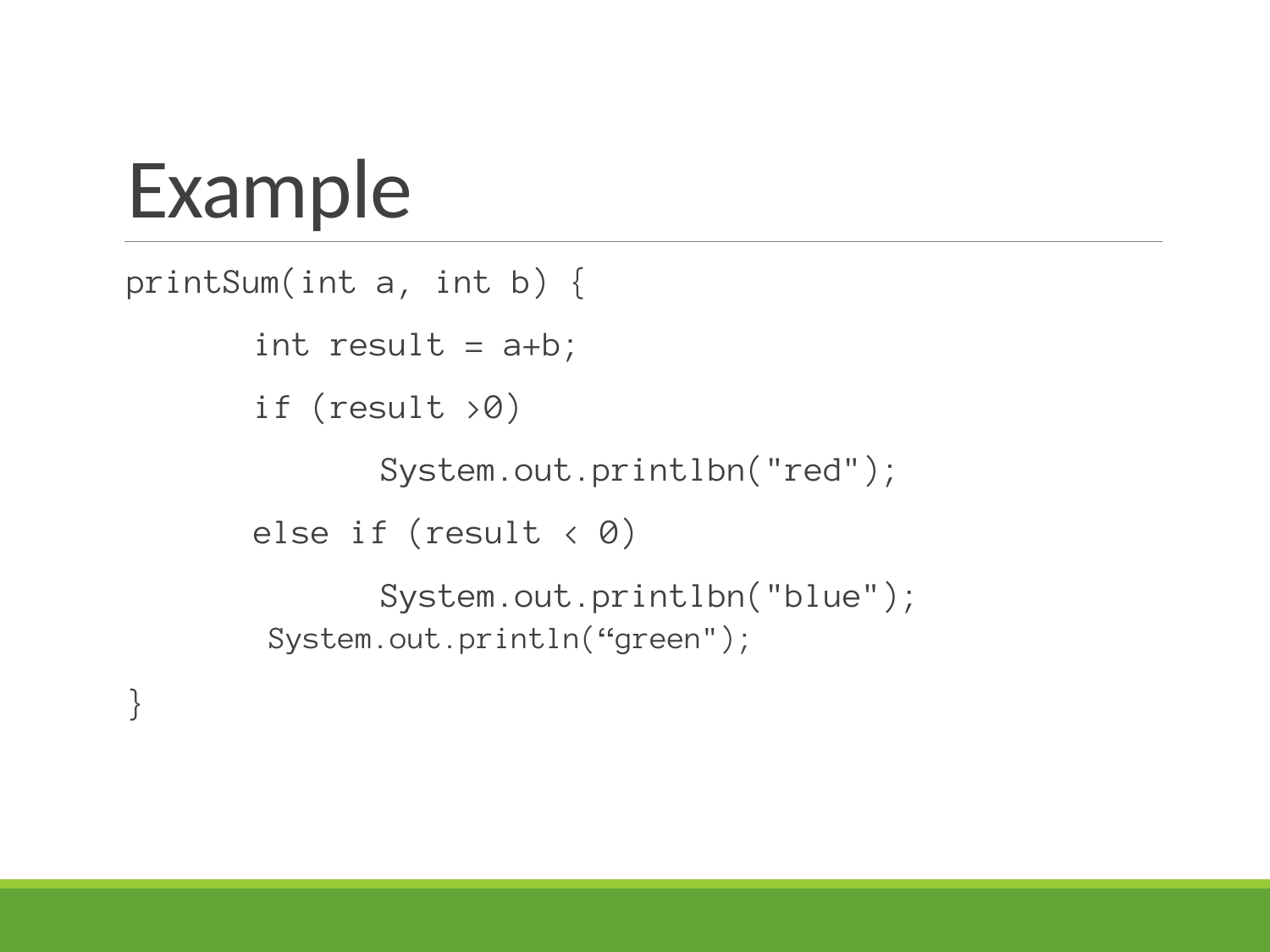

# Example
printSum(int a, int b) {
	int result = a+b;
	if (result >0)
		System.out.printlbn("red");
	else if (result < 0)
		System.out.printlbn("blue");
	System.out.println(“green");
}